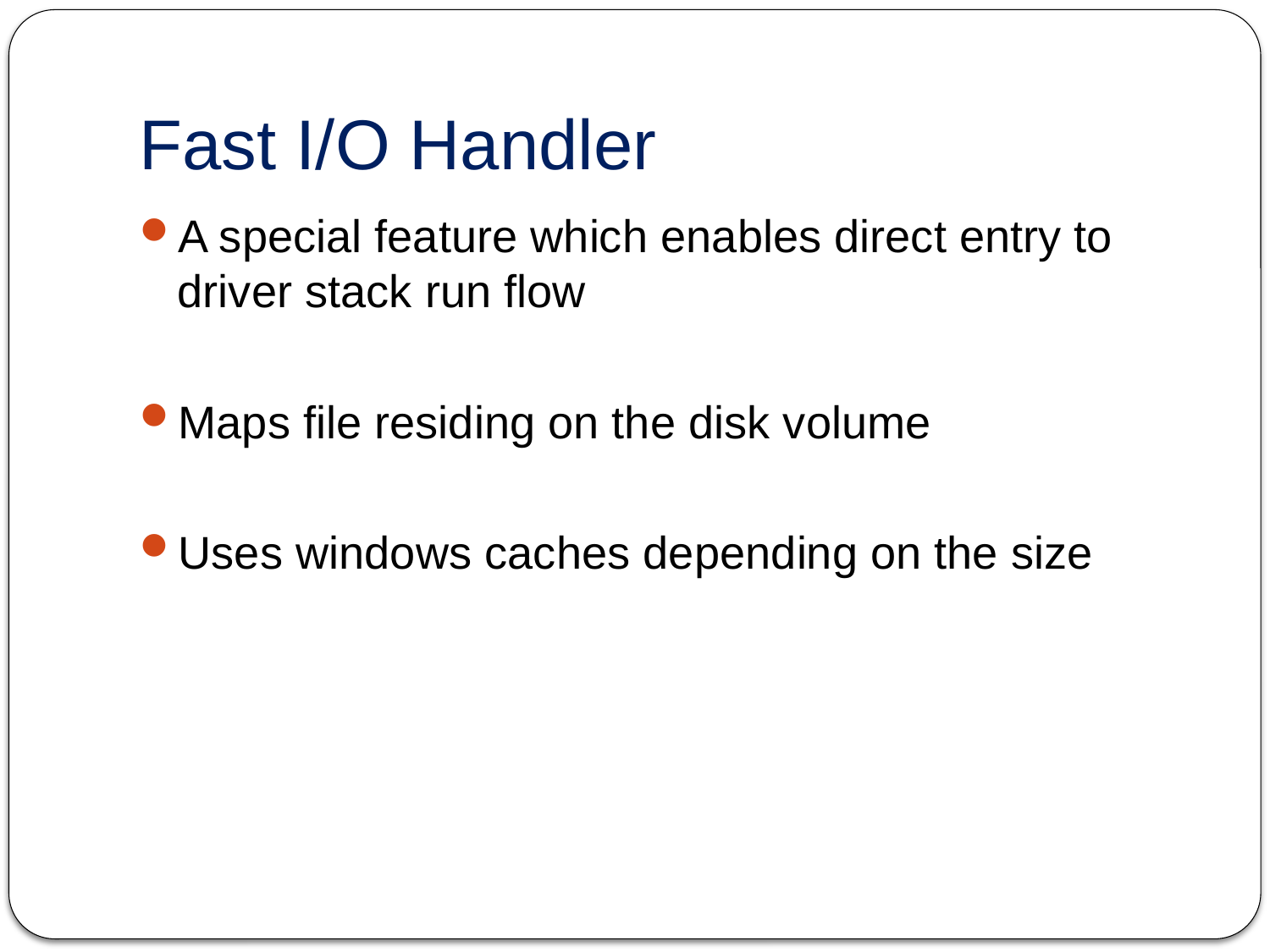

# Fast I/O Handler
A special feature which enables direct entry to driver stack run flow

Maps file residing on the disk volume

Uses windows caches depending on the size